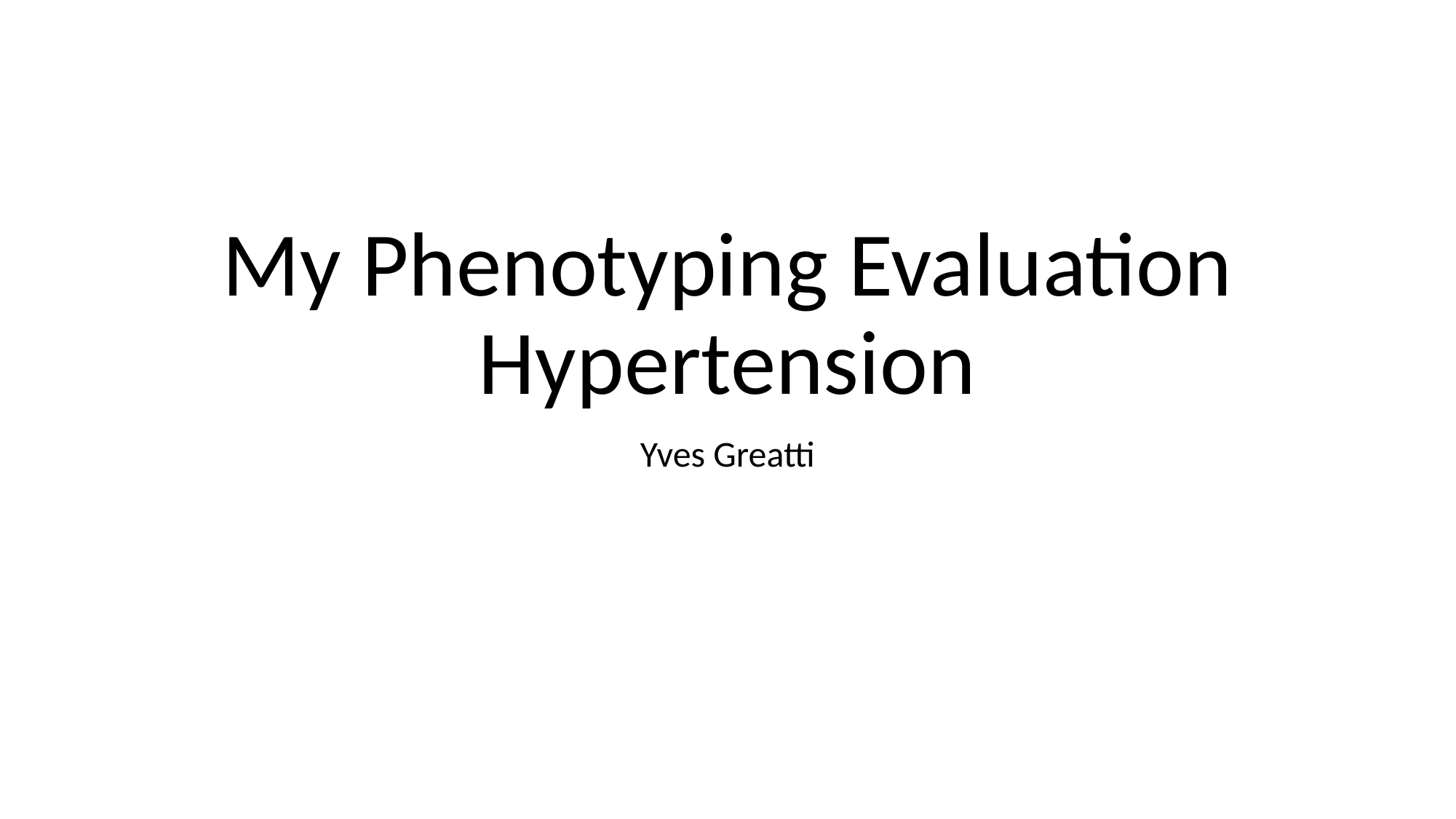

# My Phenotyping Evaluation Hypertension
Yves Greatti